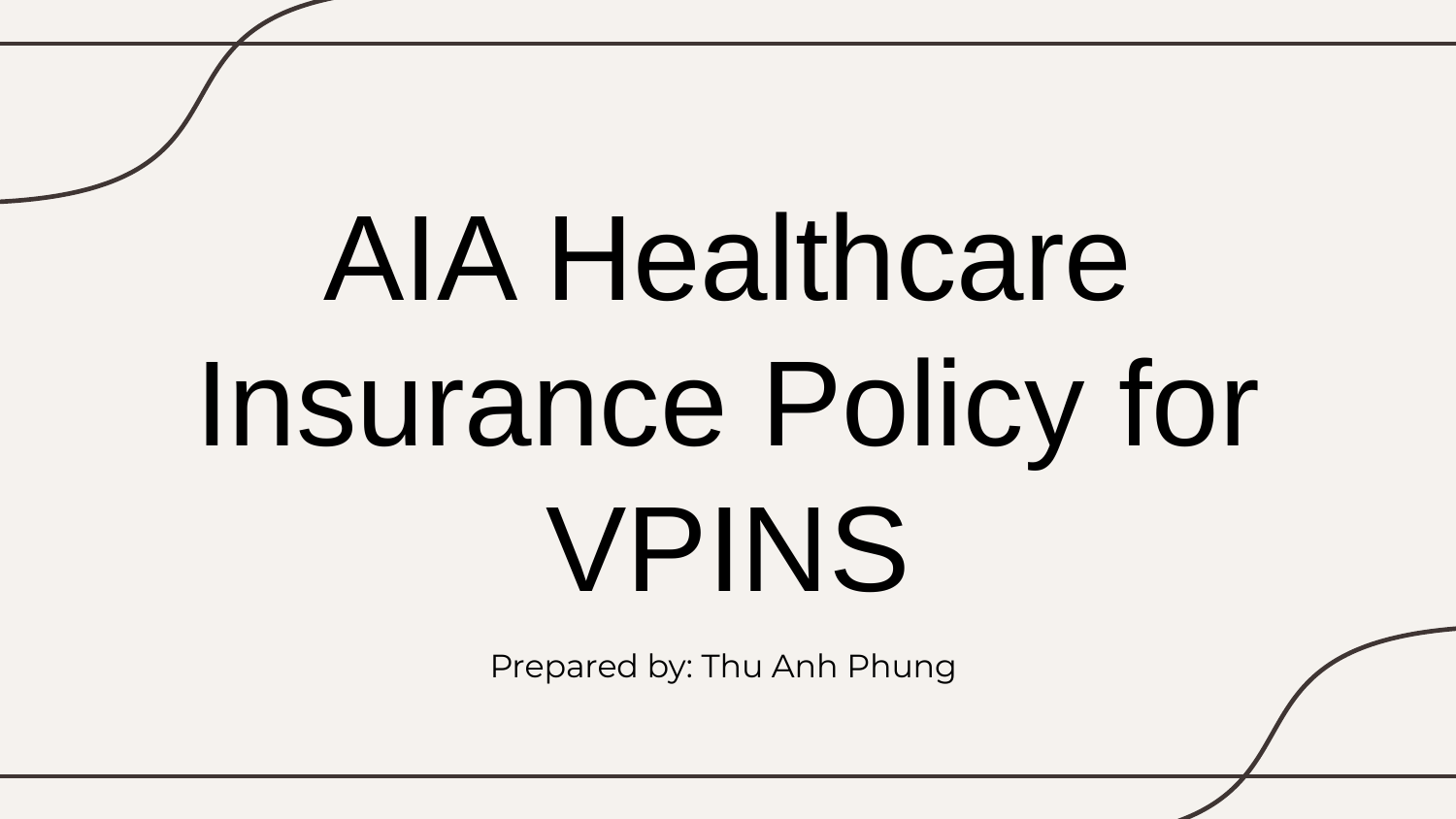

# AIA Healthcare Insurance Policy for VPINS
Prepared by: Thu Anh Phung